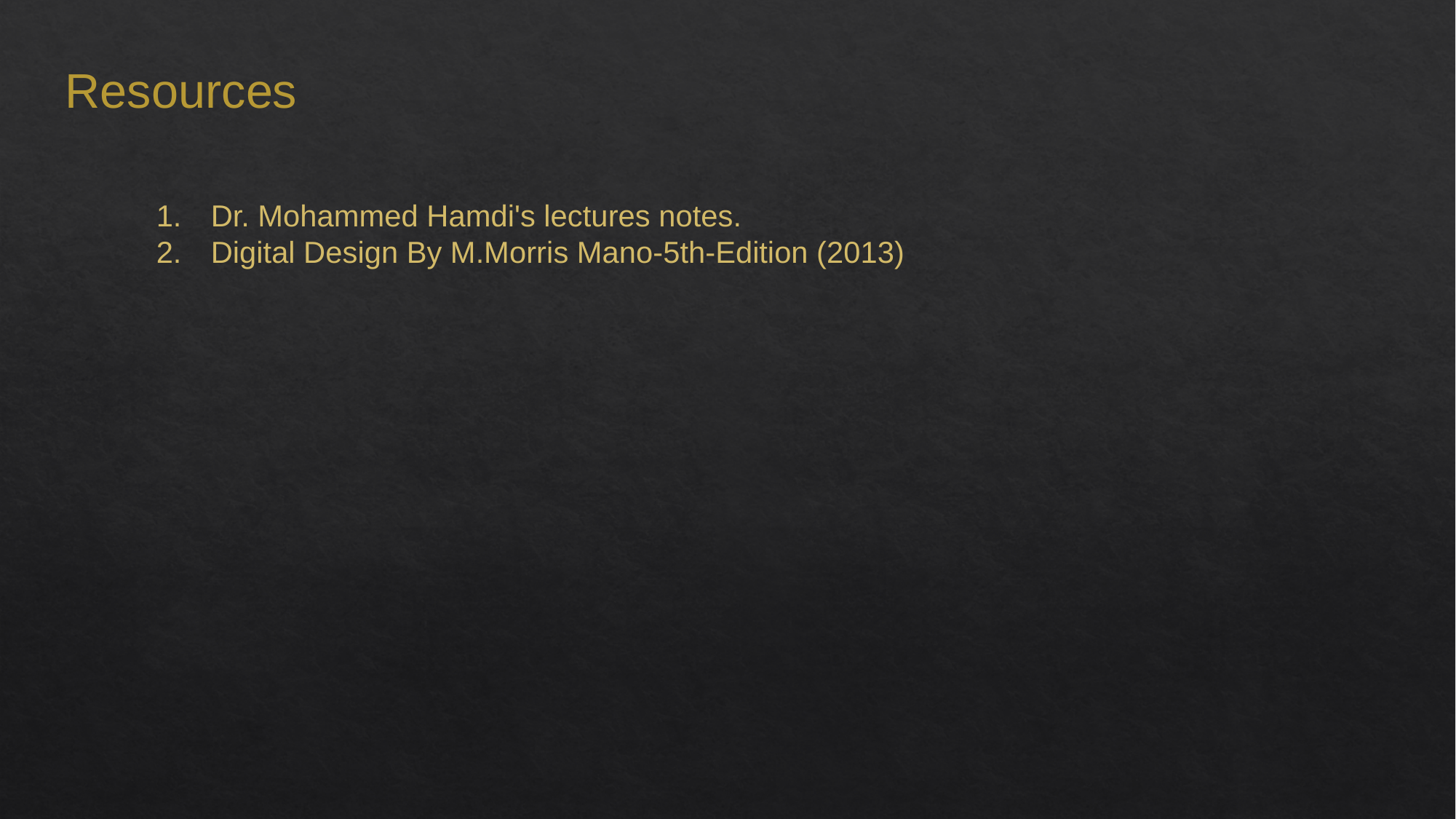

Resources
Dr. Mohammed Hamdi's lectures notes.
Digital Design By M.Morris Mano-5th-Edition (2013)